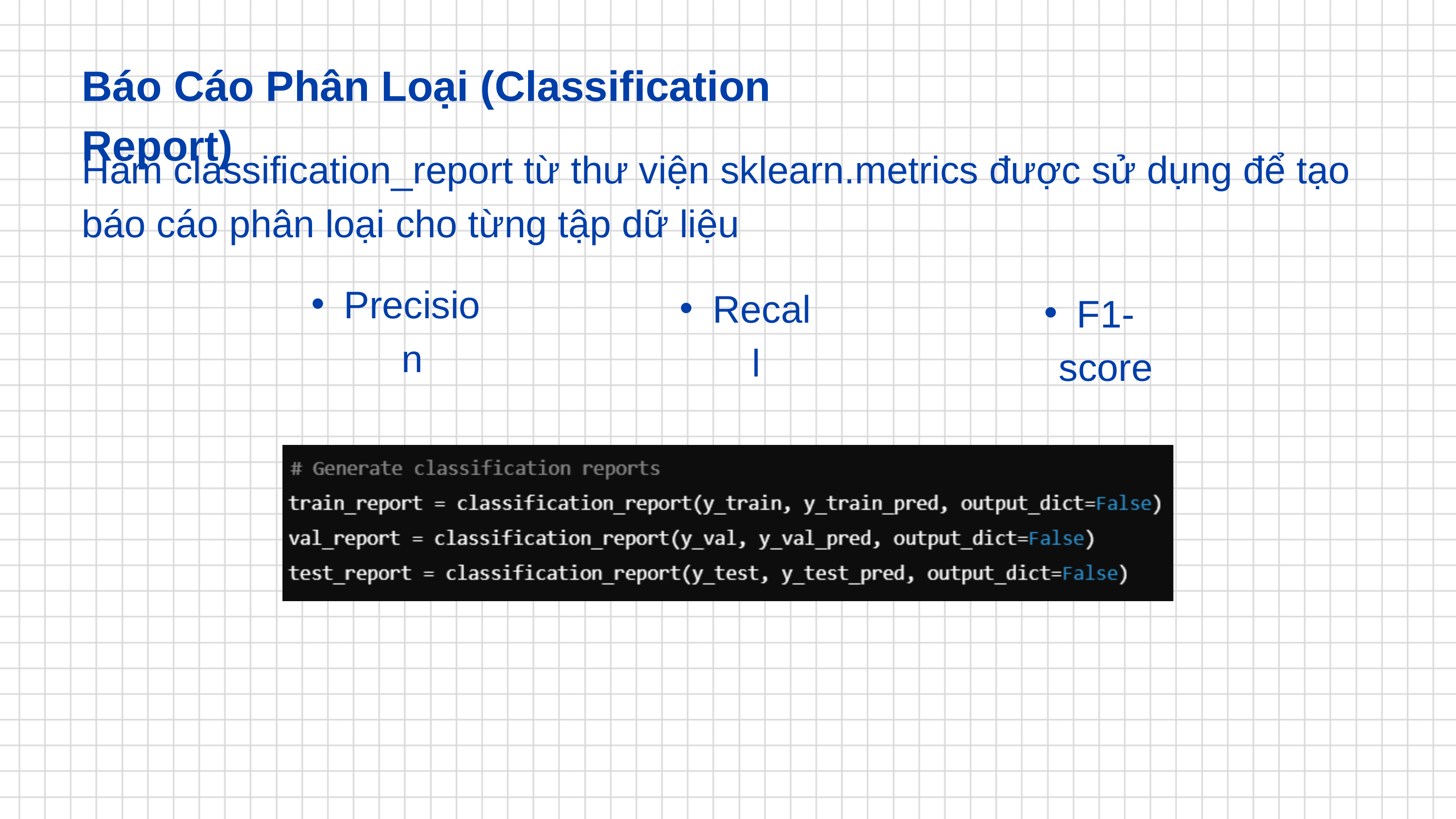

Báo Cáo Phân Loại (Classification Report)

Hàm classification_report từ thư viện sklearn.metrics được sử dụng để tạo báo cáo phân loại cho từng tập dữ liệu
Precision
Recall
F1-score